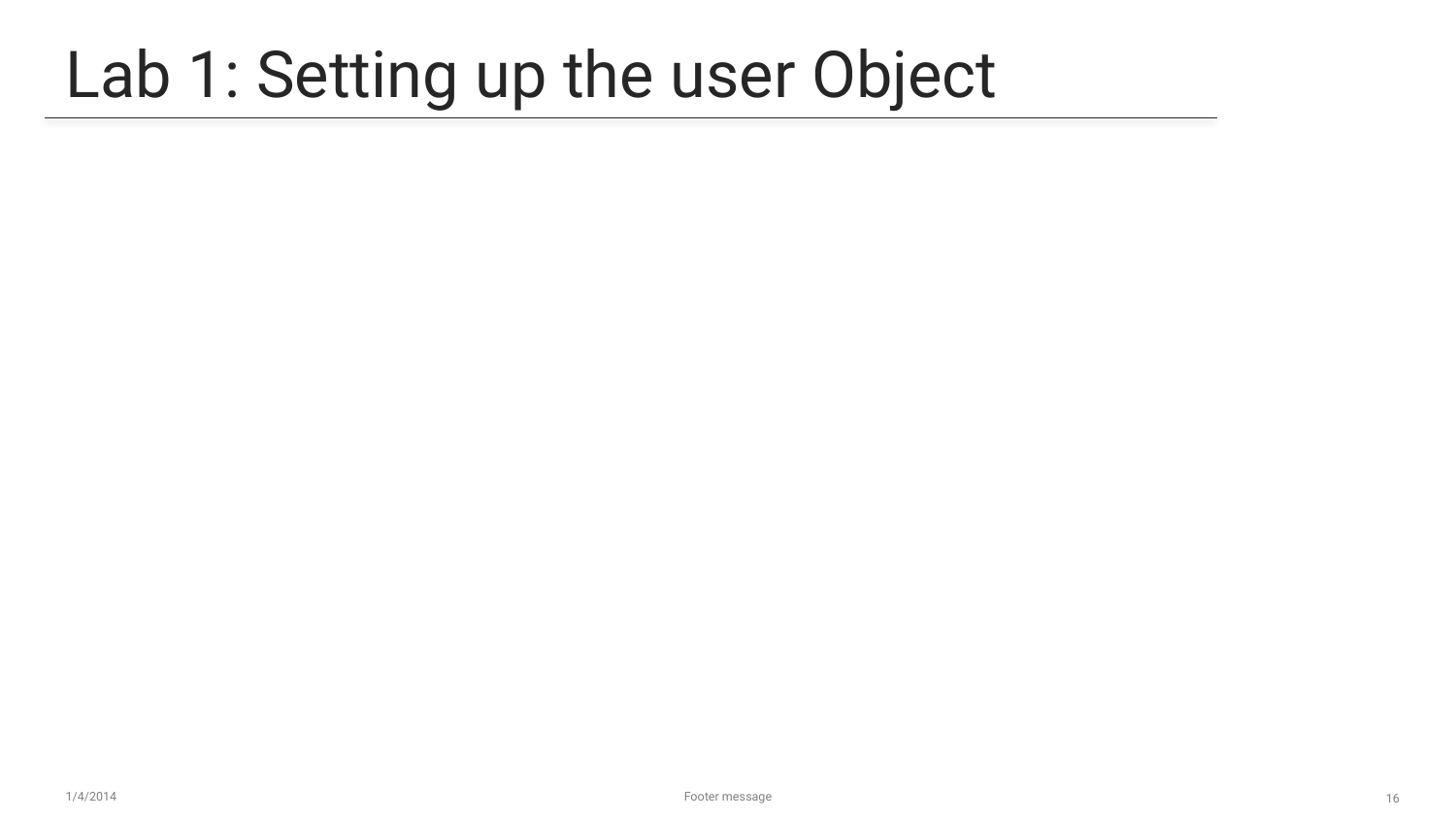

Lab 1: Setting up the user Object
#
1/4/2014
Footer message
16